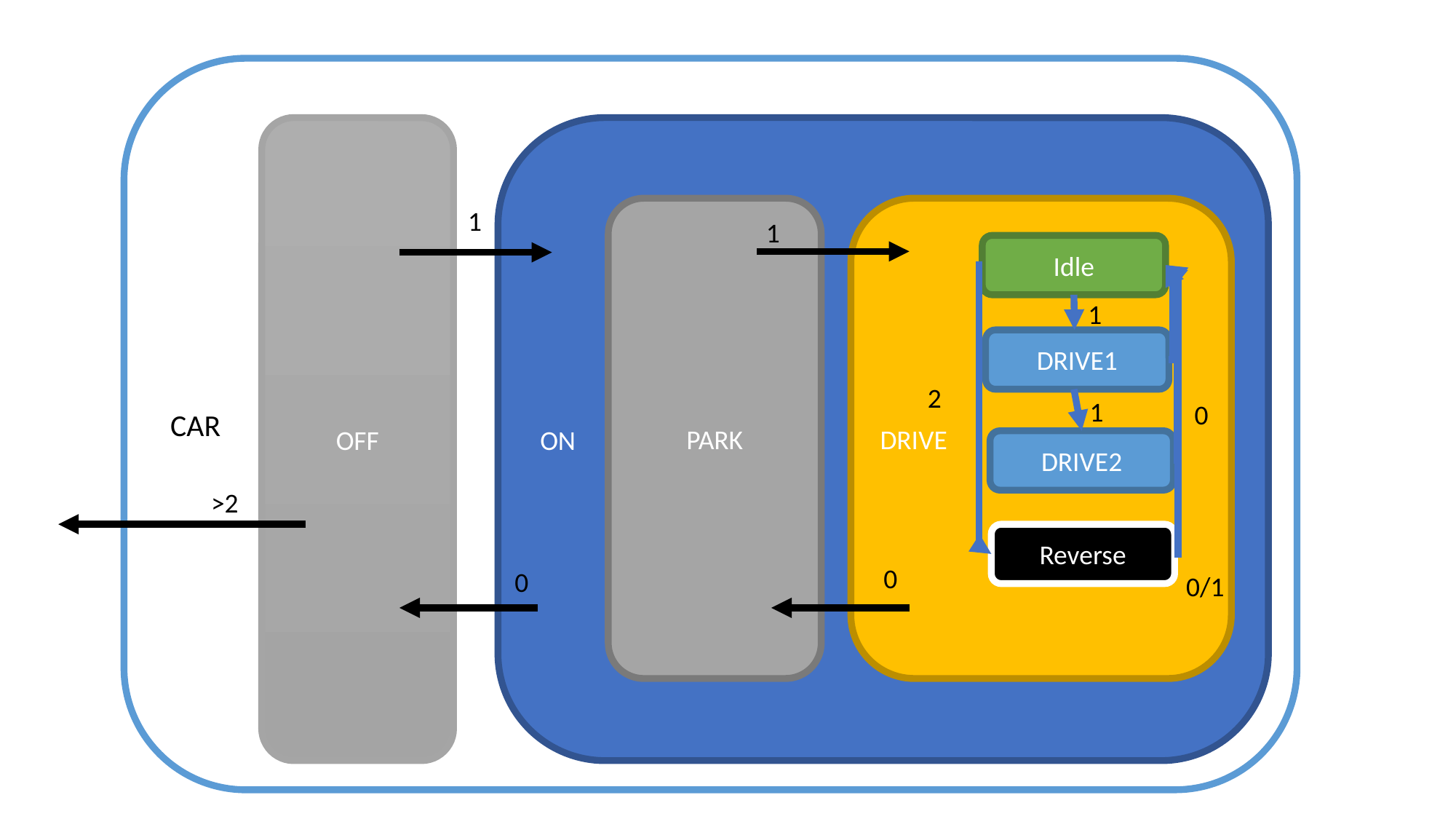

CAR
OFF
ON
1
PARK
DRIVE
1
Idle
1
DRIVE1
2
1
0
DRIVE2
>2
Reverse
0
0
0/1